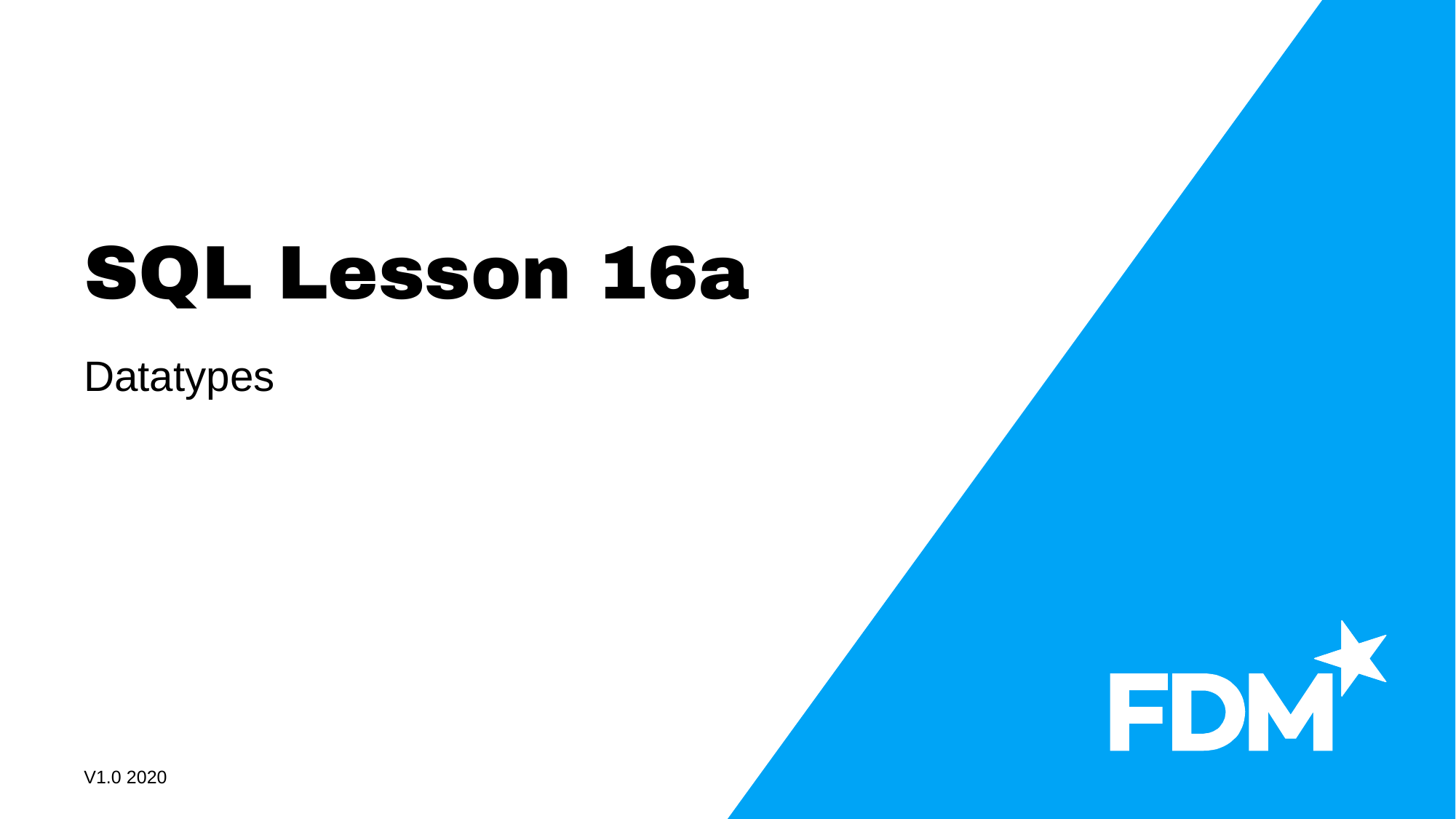

# SQL Lesson 16a
Datatypes

V1.0 2020